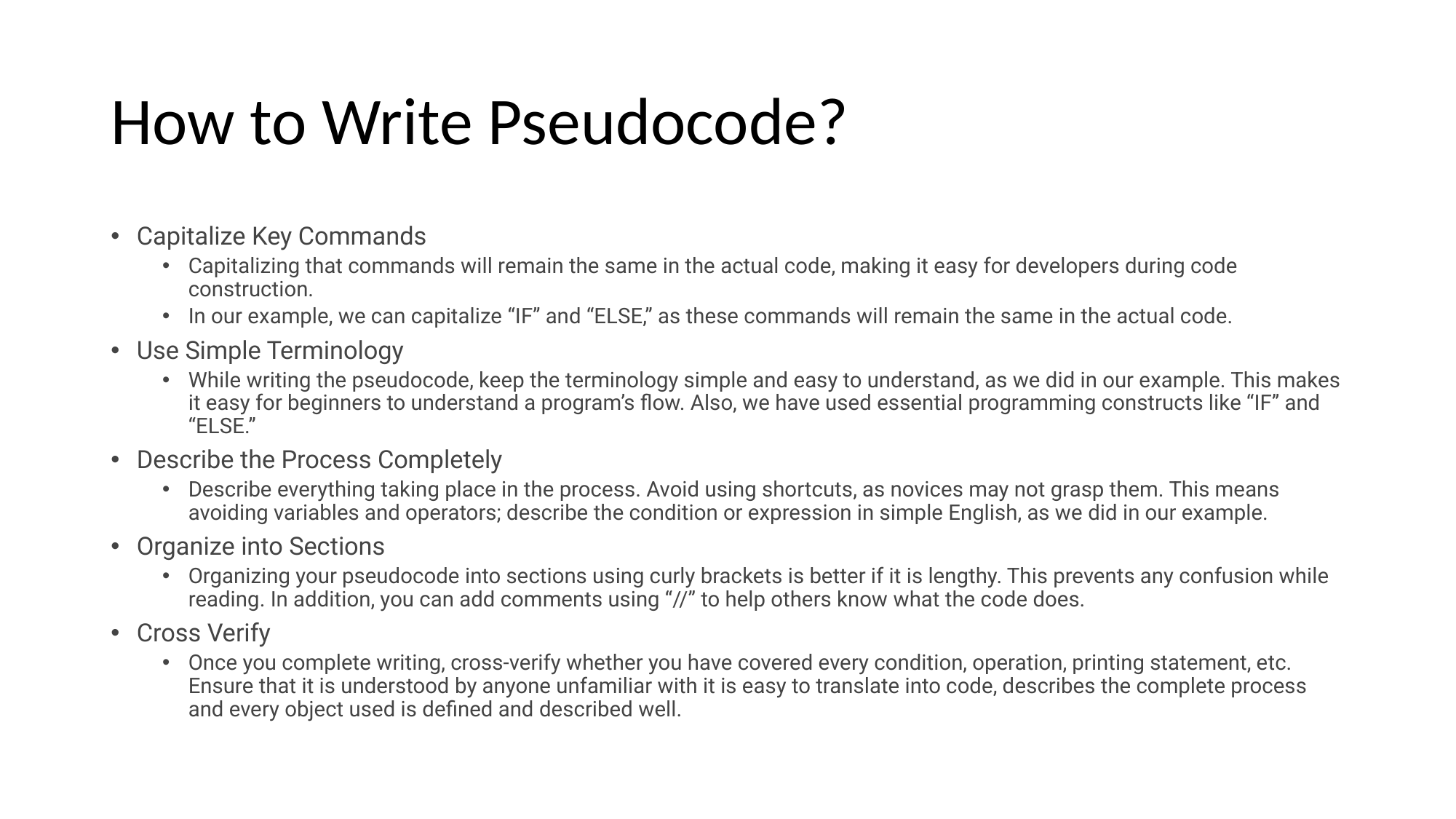

# How to Write Pseudocode?
Capitalize Key Commands
Capitalizing that commands will remain the same in the actual code, making it easy for developers during code construction.
In our example, we can capitalize “IF” and “ELSE,” as these commands will remain the same in the actual code.
Use Simple Terminology
While writing the pseudocode, keep the terminology simple and easy to understand, as we did in our example. This makes it easy for beginners to understand a program’s flow. Also, we have used essential programming constructs like “IF” and “ELSE.”
Describe the Process Completely
Describe everything taking place in the process. Avoid using shortcuts, as novices may not grasp them. This means avoiding variables and operators; describe the condition or expression in simple English, as we did in our example.
Organize into Sections
Organizing your pseudocode into sections using curly brackets is better if it is lengthy. This prevents any confusion while reading. In addition, you can add comments using “//” to help others know what the code does.
Cross Verify
Once you complete writing, cross-verify whether you have covered every condition, operation, printing statement, etc. Ensure that it is understood by anyone unfamiliar with it is easy to translate into code, describes the complete process and every object used is defined and described well.